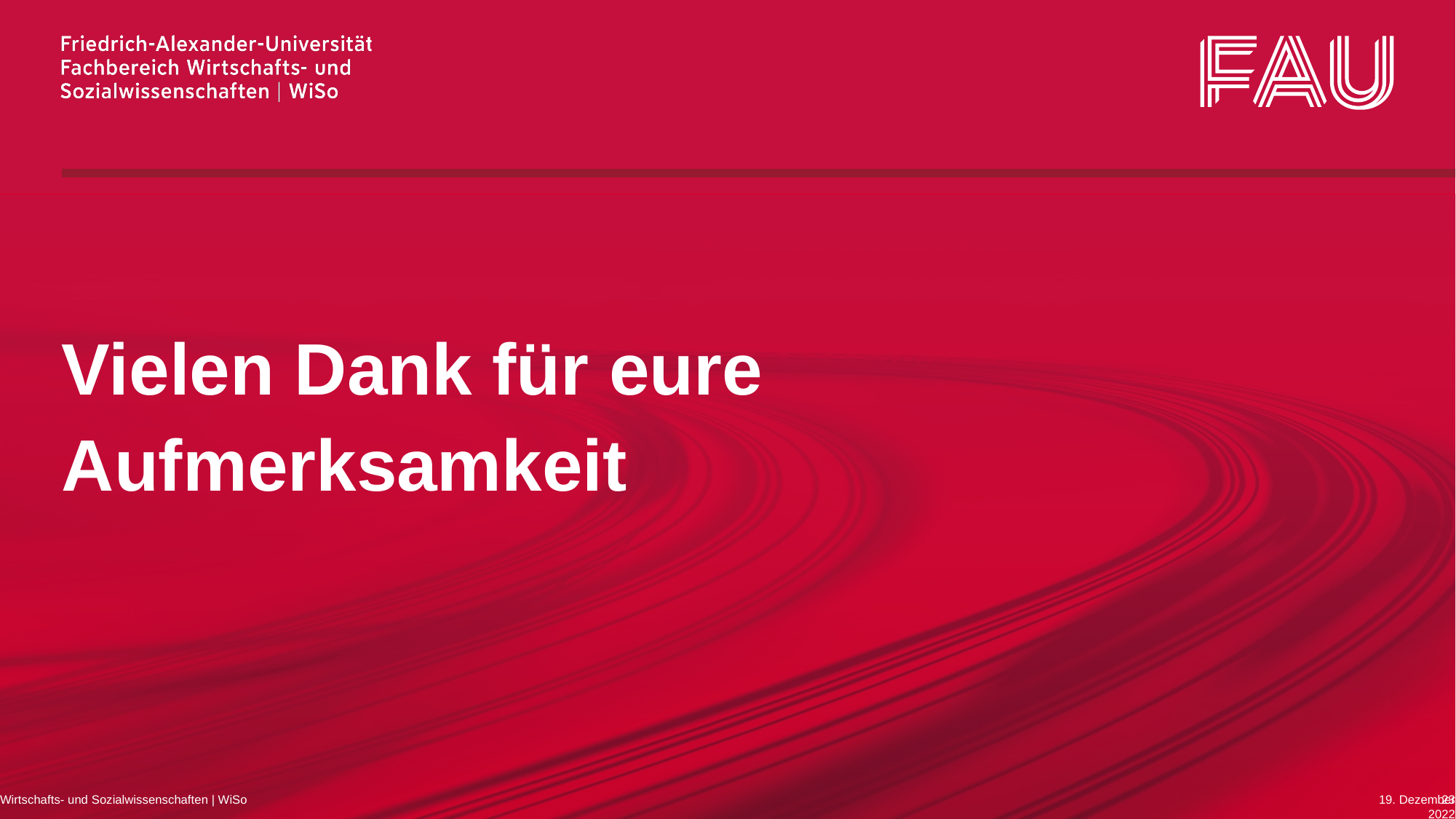

Vielen Dank für eure
Aufmerksamkeit
Wirtschafts- und Sozialwissenschaften | WiSo
19. Dezember 2022
23